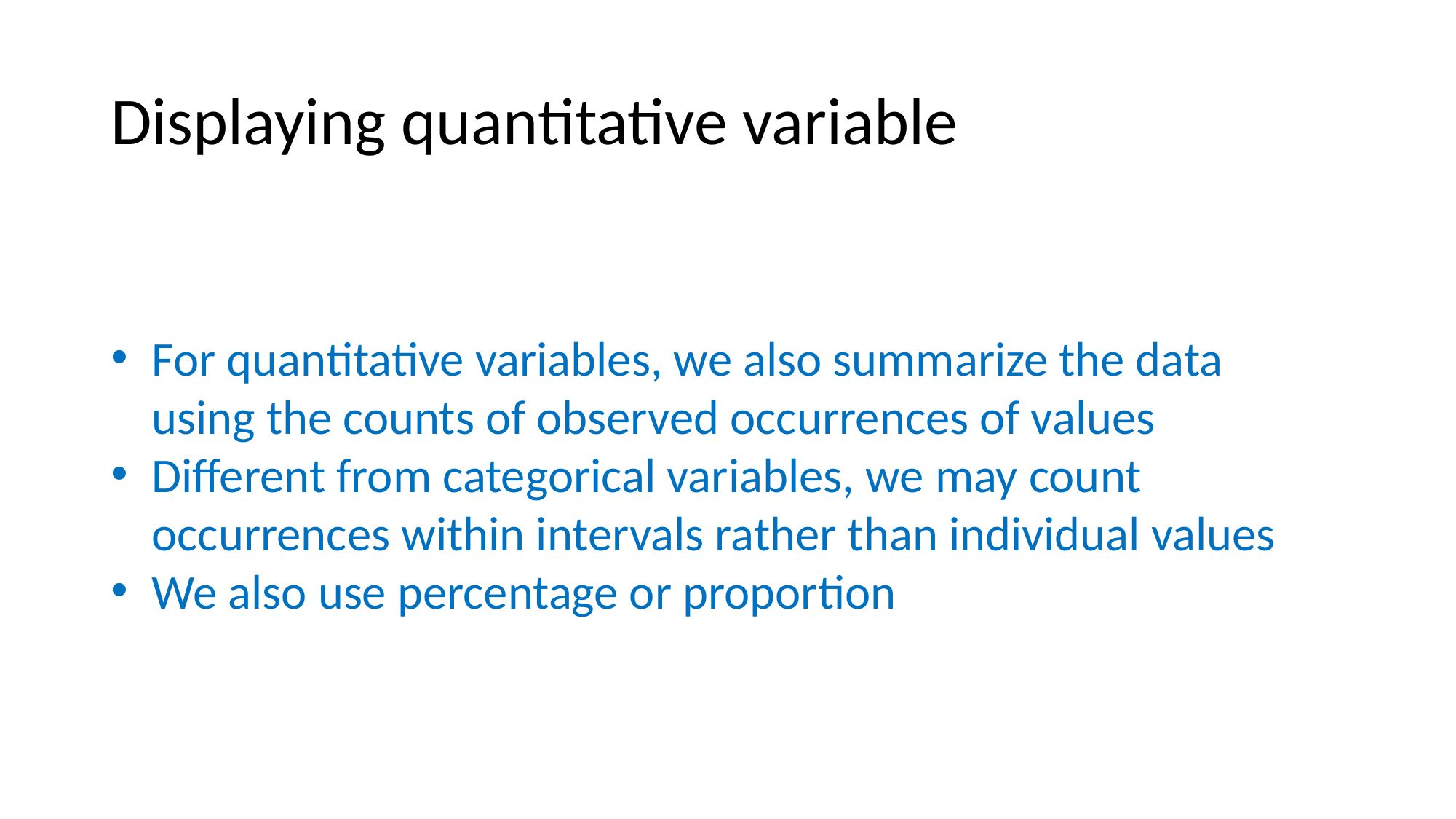

# Displaying quantitative variable
For quantitative variables, we also summarize the data using the counts of observed occurrences of values
Different from categorical variables, we may count occurrences within intervals rather than individual values
We also use percentage or proportion